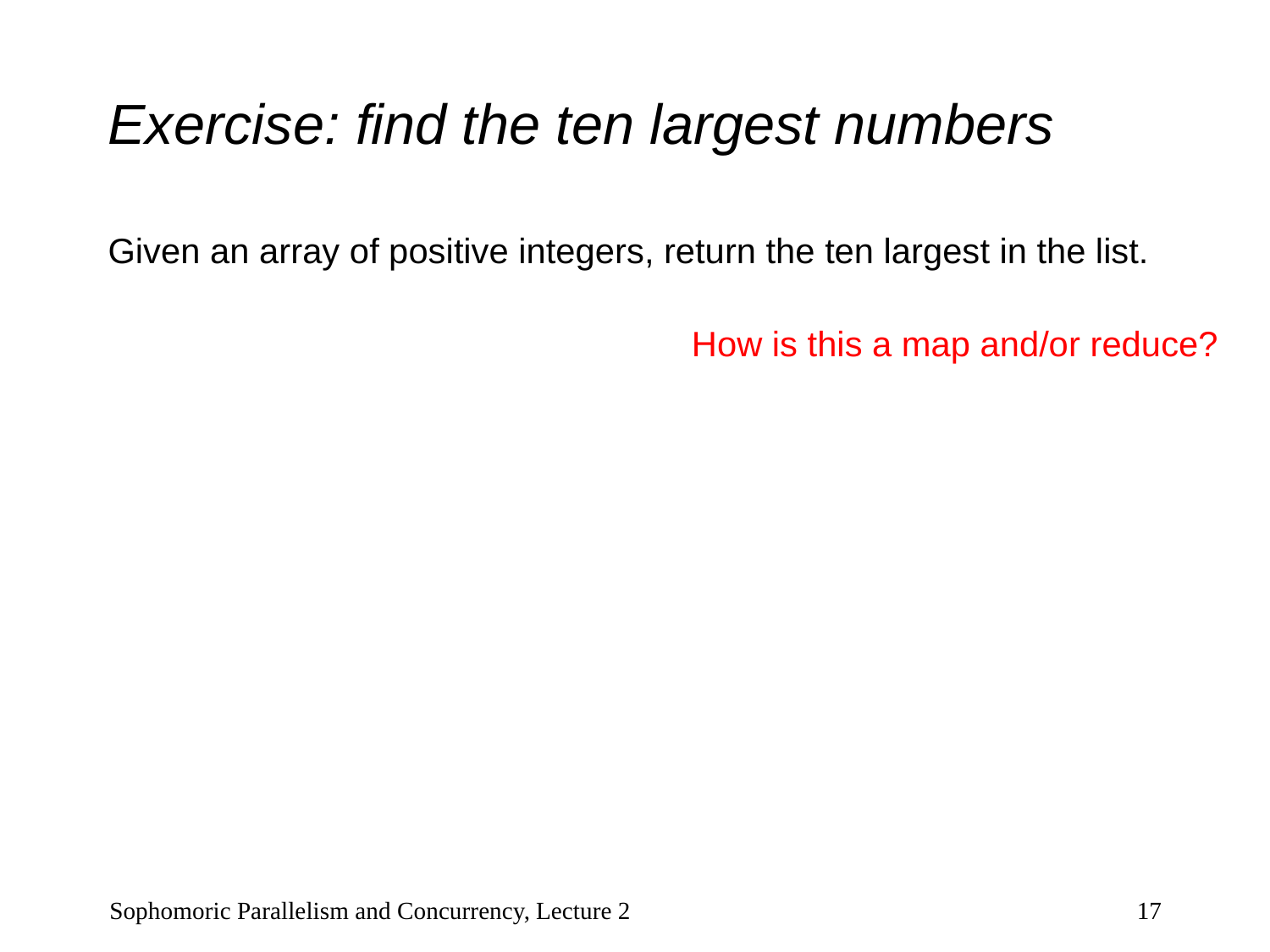

# Exercise: find the ten largest numbers
Given an array of positive integers, return the ten largest in the list.

How is this a map and/or reduce?
Sophomoric Parallelism and Concurrency, Lecture 2
17